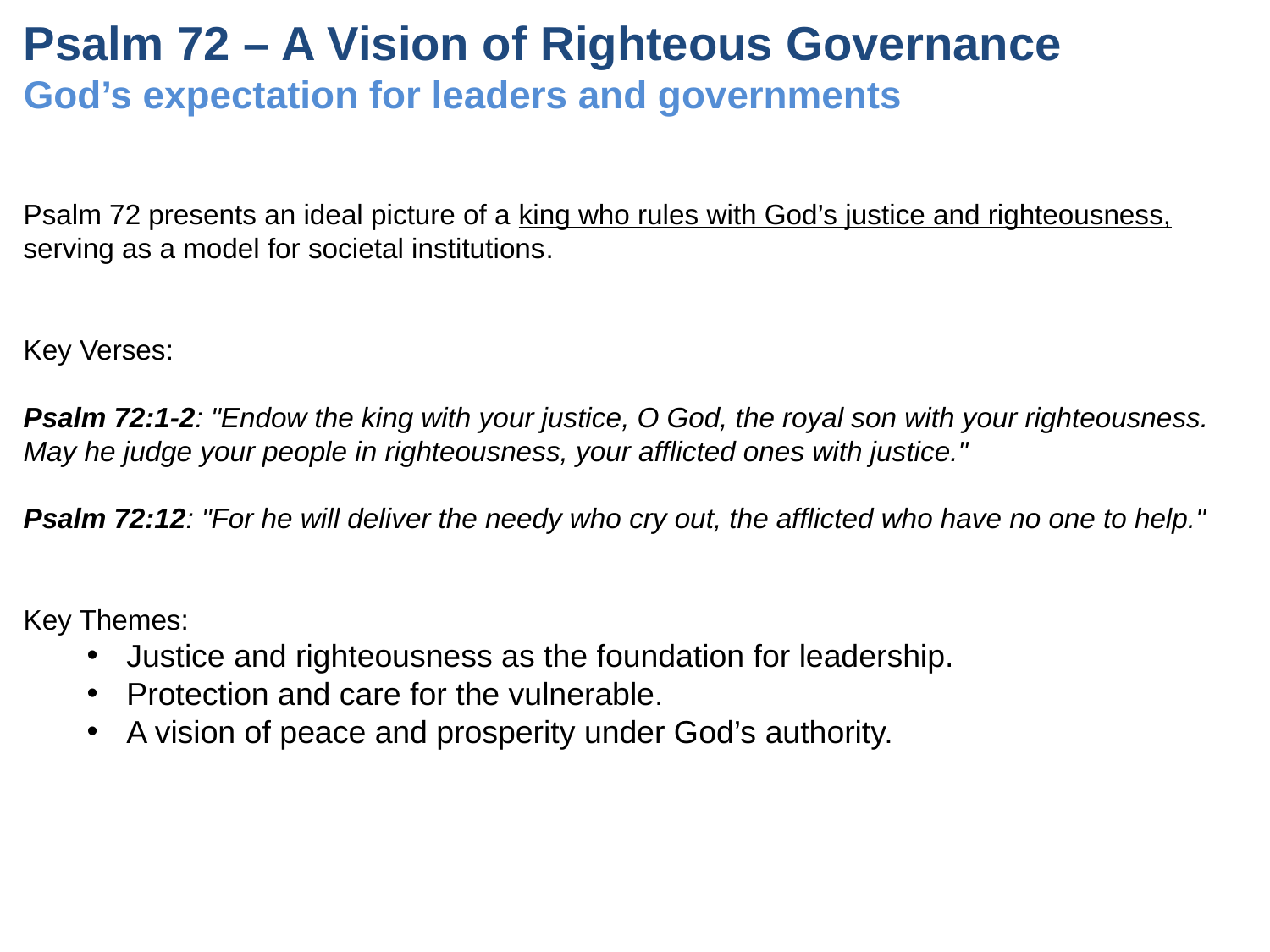

# Psalm 72 – A Vision of Righteous Governance God’s expectation for leaders and governments
Psalm 72 presents an ideal picture of a king who rules with God’s justice and righteousness, serving as a model for societal institutions.

Key Verses:

Psalm 72:1-2: "Endow the king with your justice, O God, the royal son with your righteousness. May he judge your people in righteousness, your afflicted ones with justice."

Psalm 72:12: "For he will deliver the needy who cry out, the afflicted who have no one to help."

Key Themes:
Justice and righteousness as the foundation for leadership.
Protection and care for the vulnerable.
A vision of peace and prosperity under God’s authority.